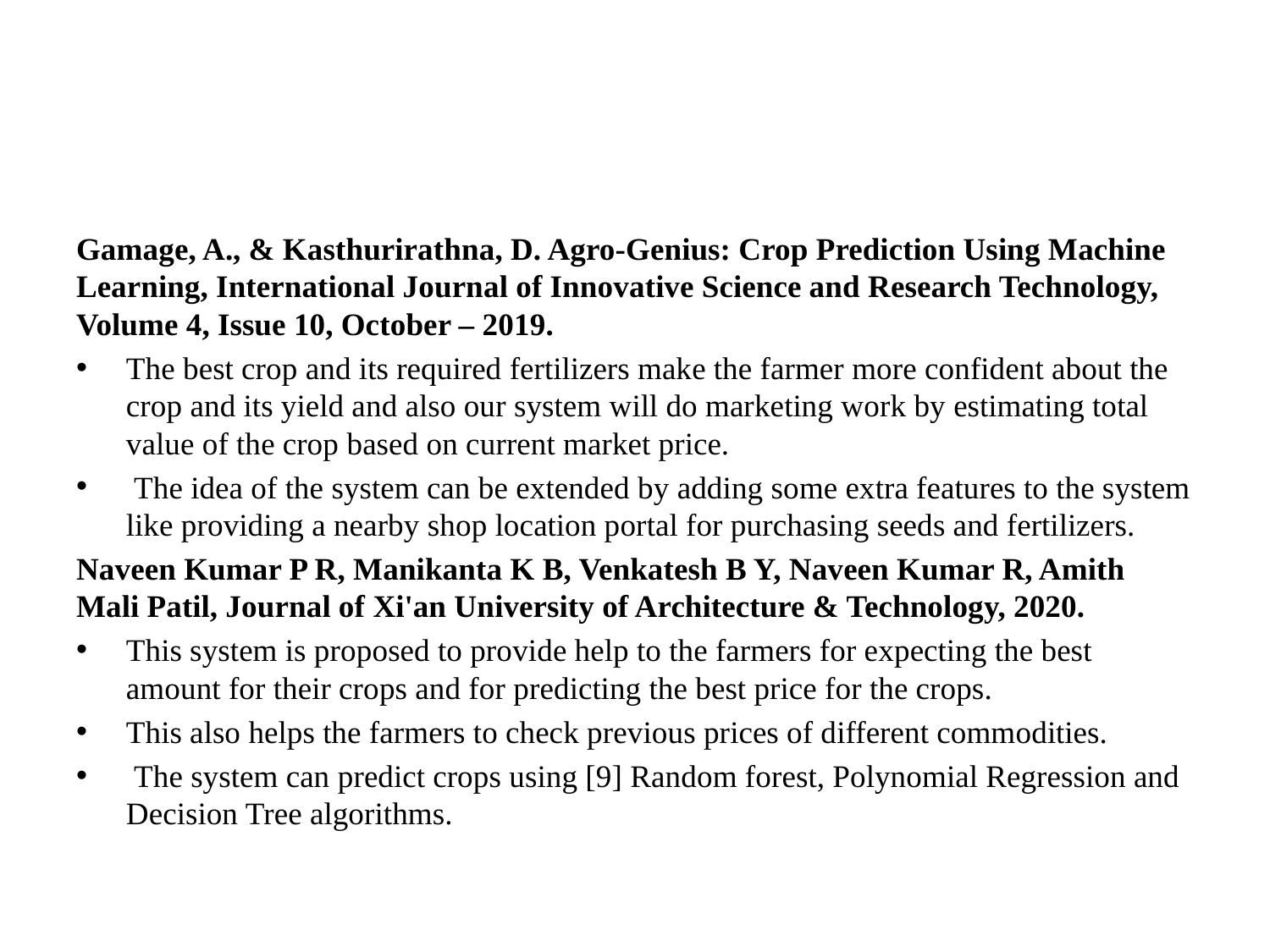

#
Gamage, A., & Kasthurirathna, D. Agro-Genius: Crop Prediction Using Machine Learning, International Journal of Innovative Science and Research Technology, Volume 4, Issue 10, October – 2019.
The best crop and its required fertilizers make the farmer more confident about the crop and its yield and also our system will do marketing work by estimating total value of the crop based on current market price.
 The idea of the system can be extended by adding some extra features to the system like providing a nearby shop location portal for purchasing seeds and fertilizers.
Naveen Kumar P R, Manikanta K B, Venkatesh B Y, Naveen Kumar R, Amith Mali Patil, Journal of Xi'an University of Architecture & Technology, 2020.
This system is proposed to provide help to the farmers for expecting the best amount for their crops and for predicting the best price for the crops.
This also helps the farmers to check previous prices of different commodities.
 The system can predict crops using [9] Random forest, Polynomial Regression and Decision Tree algorithms.